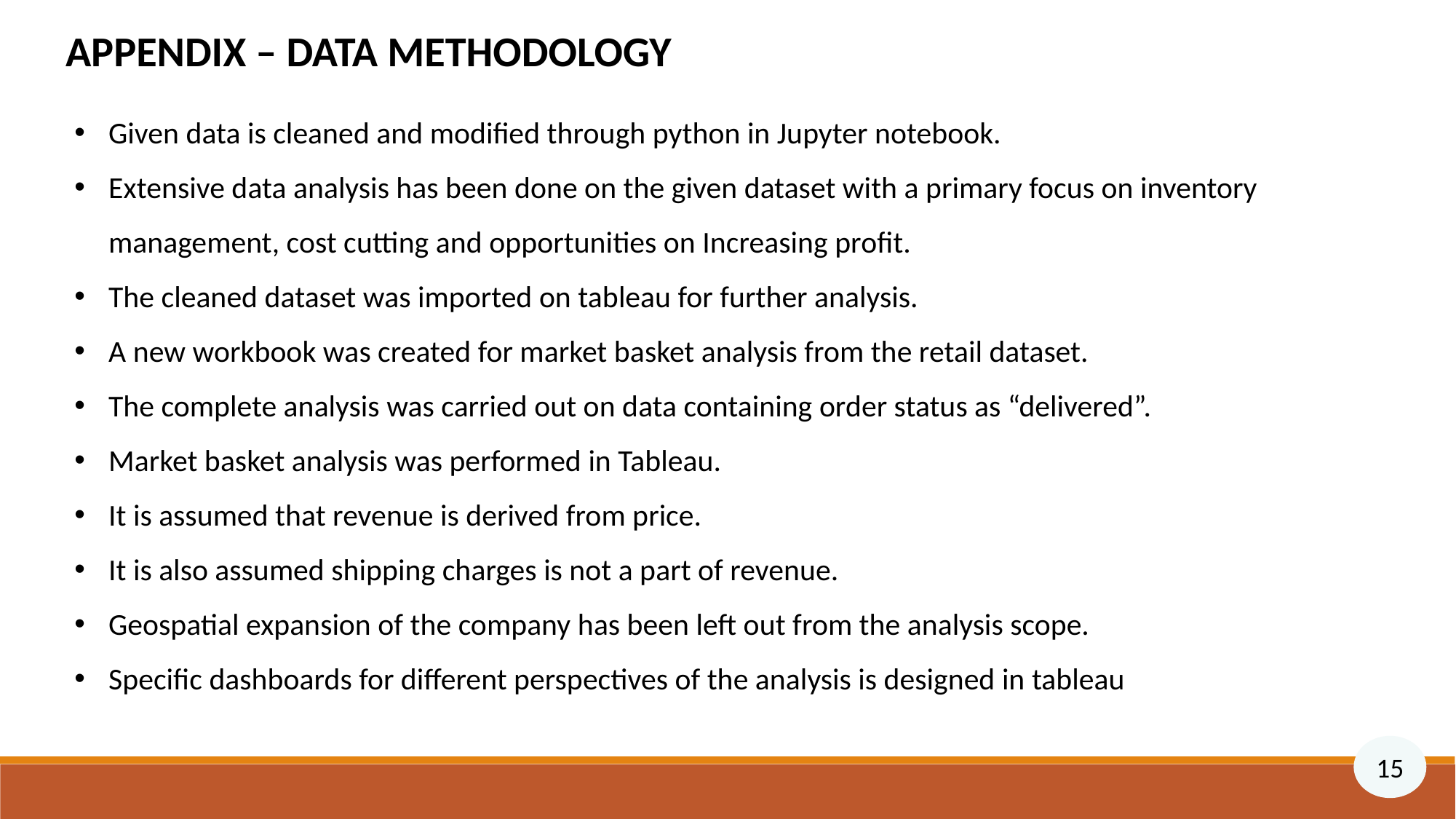

APPENDIX – DATA METHODOLOGY

Given data is cleaned and modified through python in Jupyter notebook.
Extensive data analysis has been done on the given dataset with a primary focus on inventory management, cost cutting and opportunities on Increasing profit.
The cleaned dataset was imported on tableau for further analysis.
A new workbook was created for market basket analysis from the retail dataset.
The complete analysis was carried out on data containing order status as “delivered”.
Market basket analysis was performed in Tableau.
It is assumed that revenue is derived from price.
It is also assumed shipping charges is not a part of revenue.
Geospatial expansion of the company has been left out from the analysis scope.
Specific dashboards for different perspectives of the analysis is designed in tableau
15